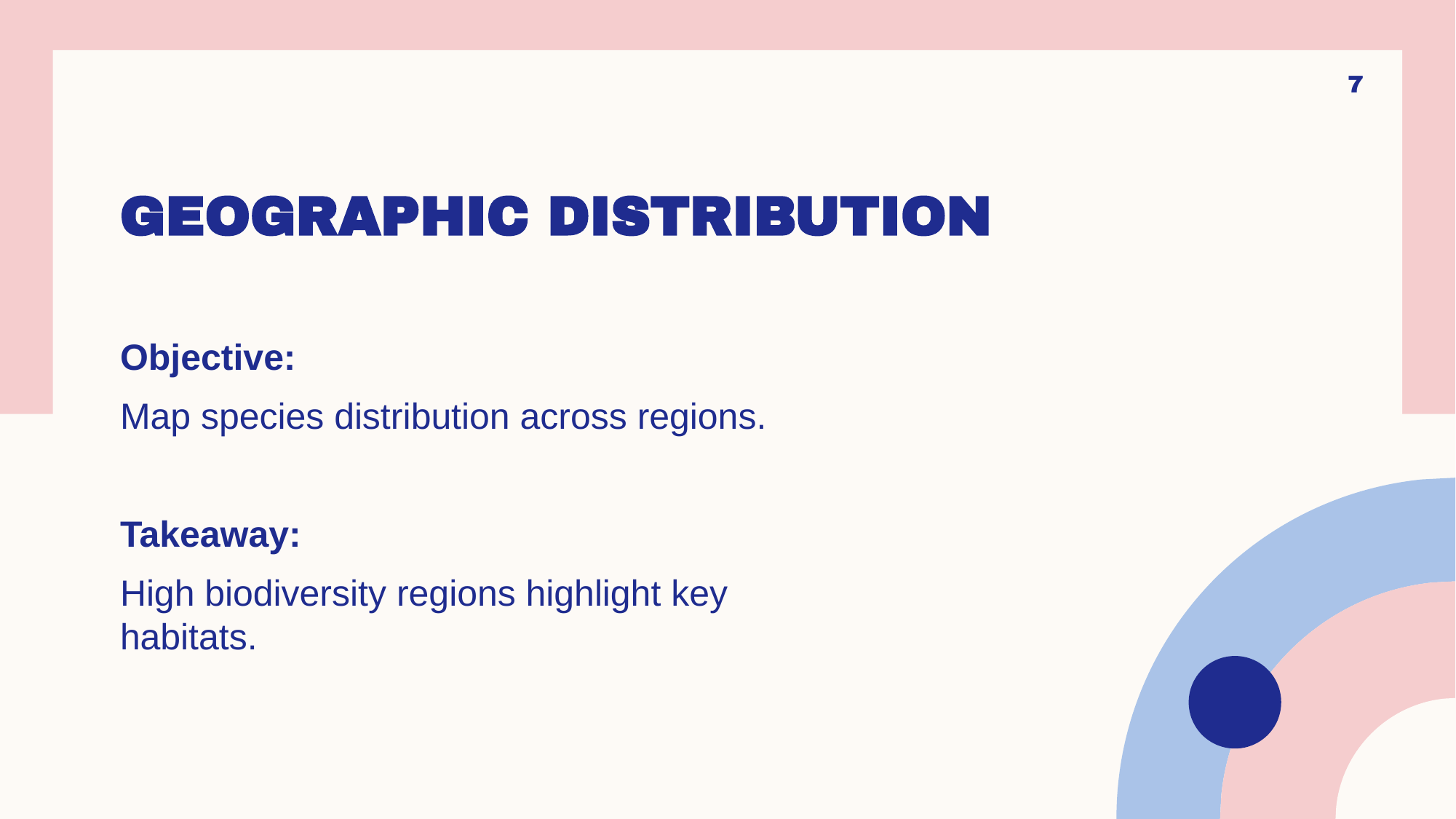

7
# Geographic Distribution

Objective:
Map species distribution across regions.

Takeaway:
High biodiversity regions highlight key habitats.